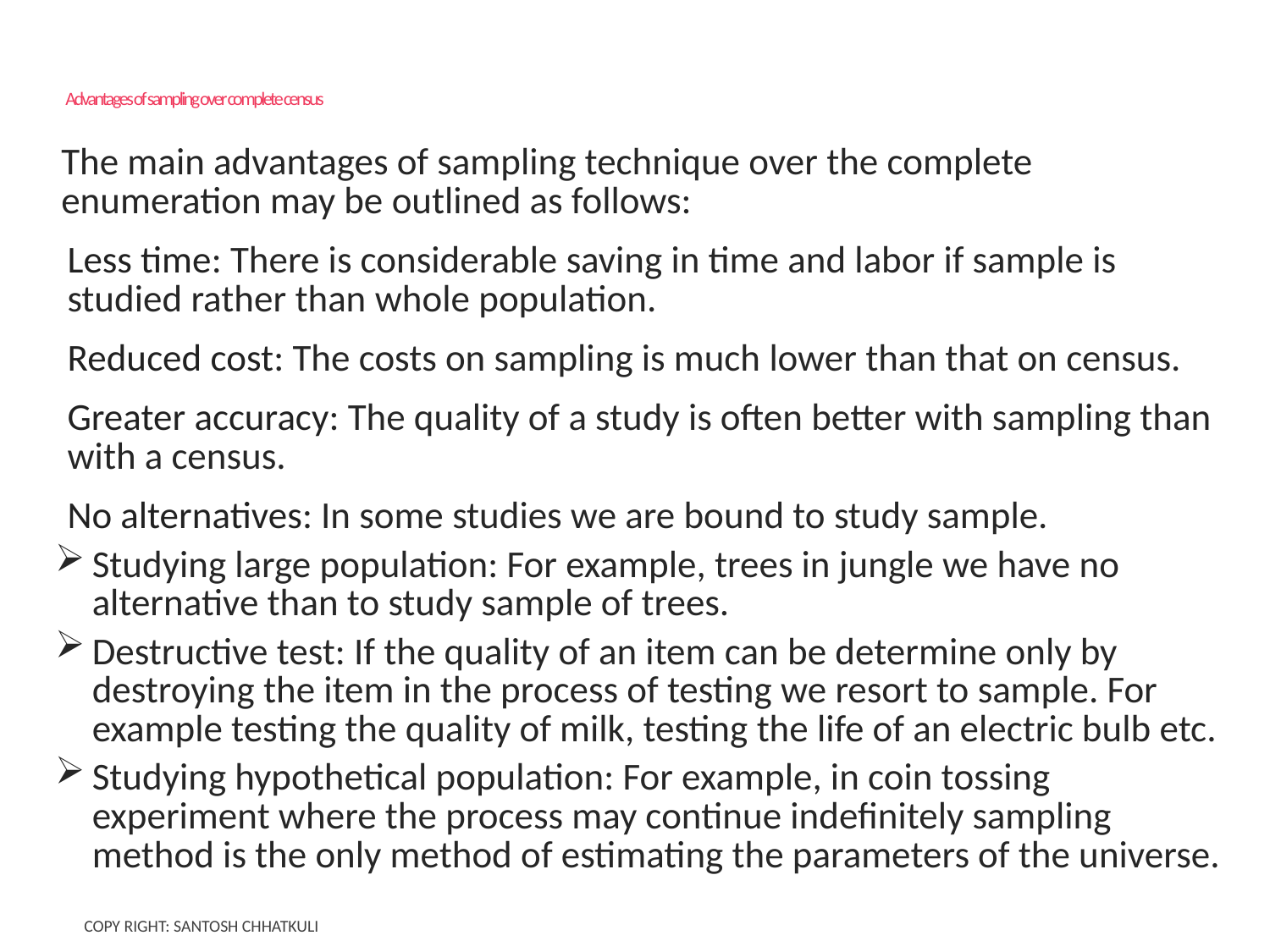

# Advantages of sampling over complete census
The main advantages of sampling technique over the complete enumeration may be outlined as follows:
Less time: There is considerable saving in time and labor if sample is studied rather than whole population.
Reduced cost: The costs on sampling is much lower than that on census.
Greater accuracy: The quality of a study is often better with sampling than with a census.
No alternatives: In some studies we are bound to study sample.
Studying large population: For example, trees in jungle we have no alternative than to study sample of trees.
Destructive test: If the quality of an item can be determine only by destroying the item in the process of testing we resort to sample. For example testing the quality of milk, testing the life of an electric bulb etc.
Studying hypothetical population: For example, in coin tossing experiment where the process may continue indefinitely sampling method is the only method of estimating the parameters of the universe.
Copy Right: Santosh Chhatkuli